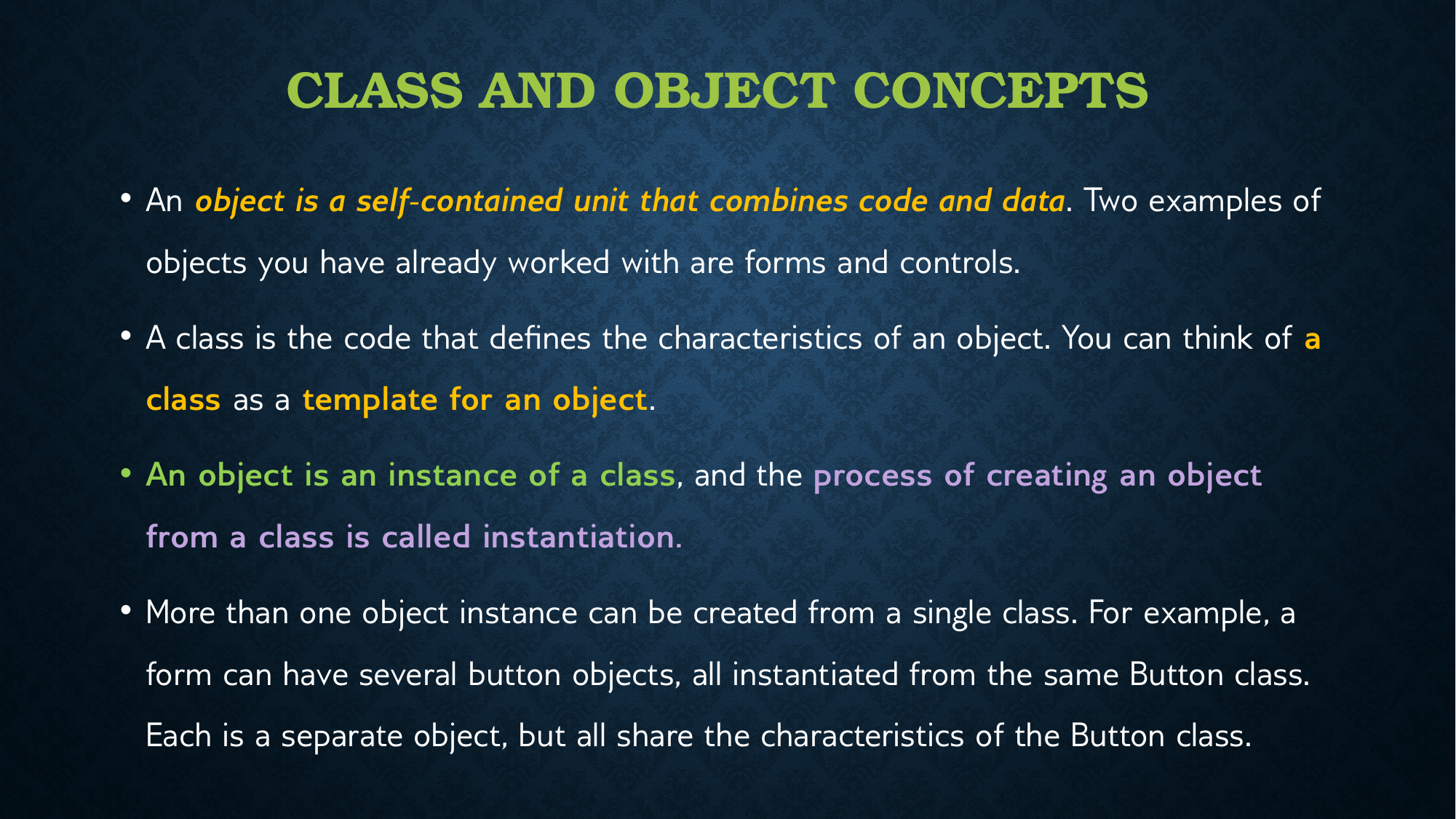

# Class and object concepts
An object is a self-contained unit that combines code and data. Two examples of objects you have already worked with are forms and controls.
A class is the code that defines the characteristics of an object. You can think of a class as a template for an object.
An object is an instance of a class, and the process of creating an object from a class is called instantiation.
More than one object instance can be created from a single class. For example, a form can have several button objects, all instantiated from the same Button class. Each is a separate object, but all share the characteristics of the Button class.